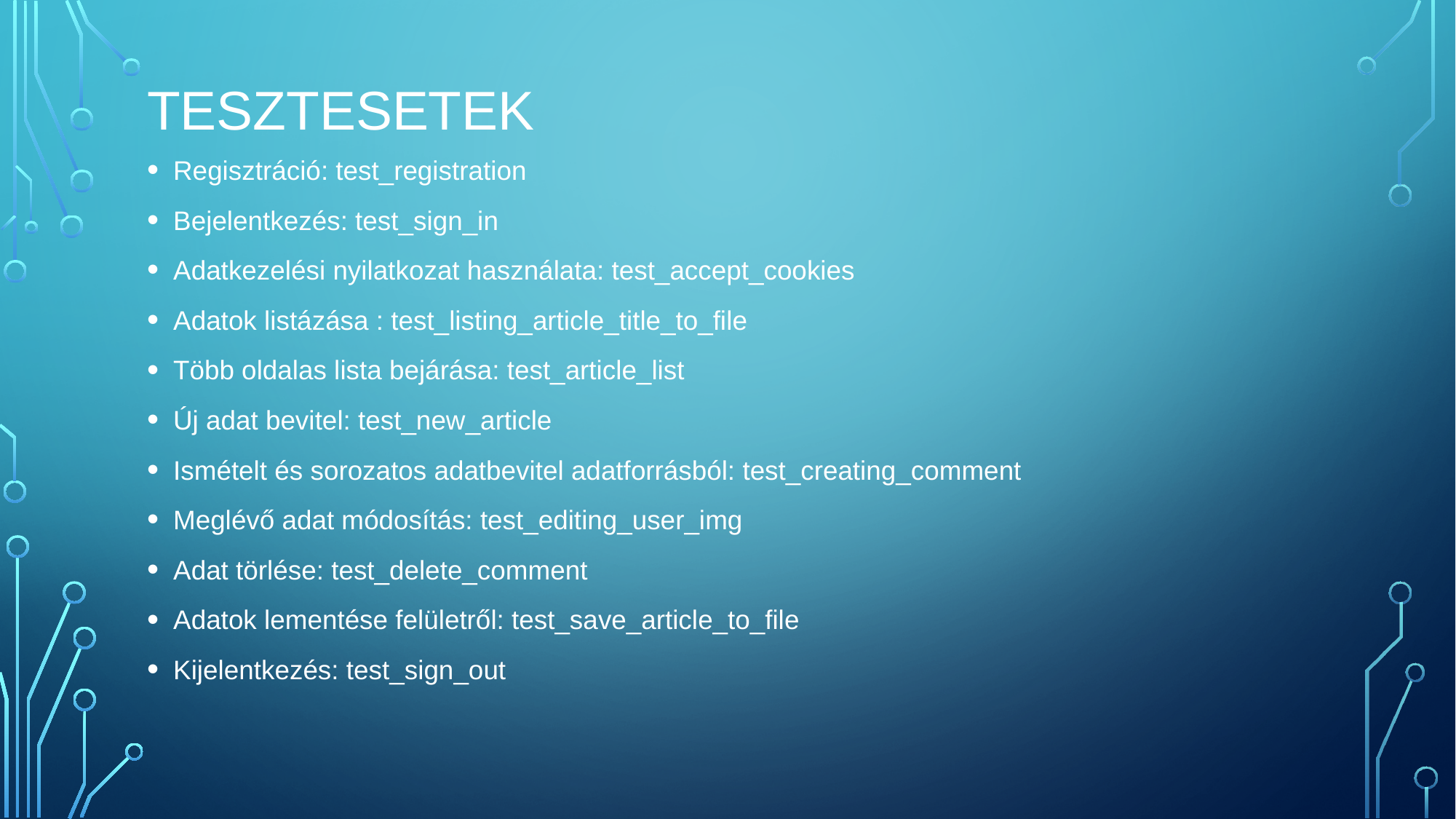

# Tesztesetek
Regisztráció: test_registration
Bejelentkezés: test_sign_in
Adatkezelési nyilatkozat használata: test_accept_cookies
Adatok listázása : test_listing_article_title_to_file
Több oldalas lista bejárása: test_article_list
Új adat bevitel: test_new_article
Ismételt és sorozatos adatbevitel adatforrásból: test_creating_comment
Meglévő adat módosítás: test_editing_user_img
Adat törlése: test_delete_comment
Adatok lementése felületről: test_save_article_to_file
Kijelentkezés: test_sign_out